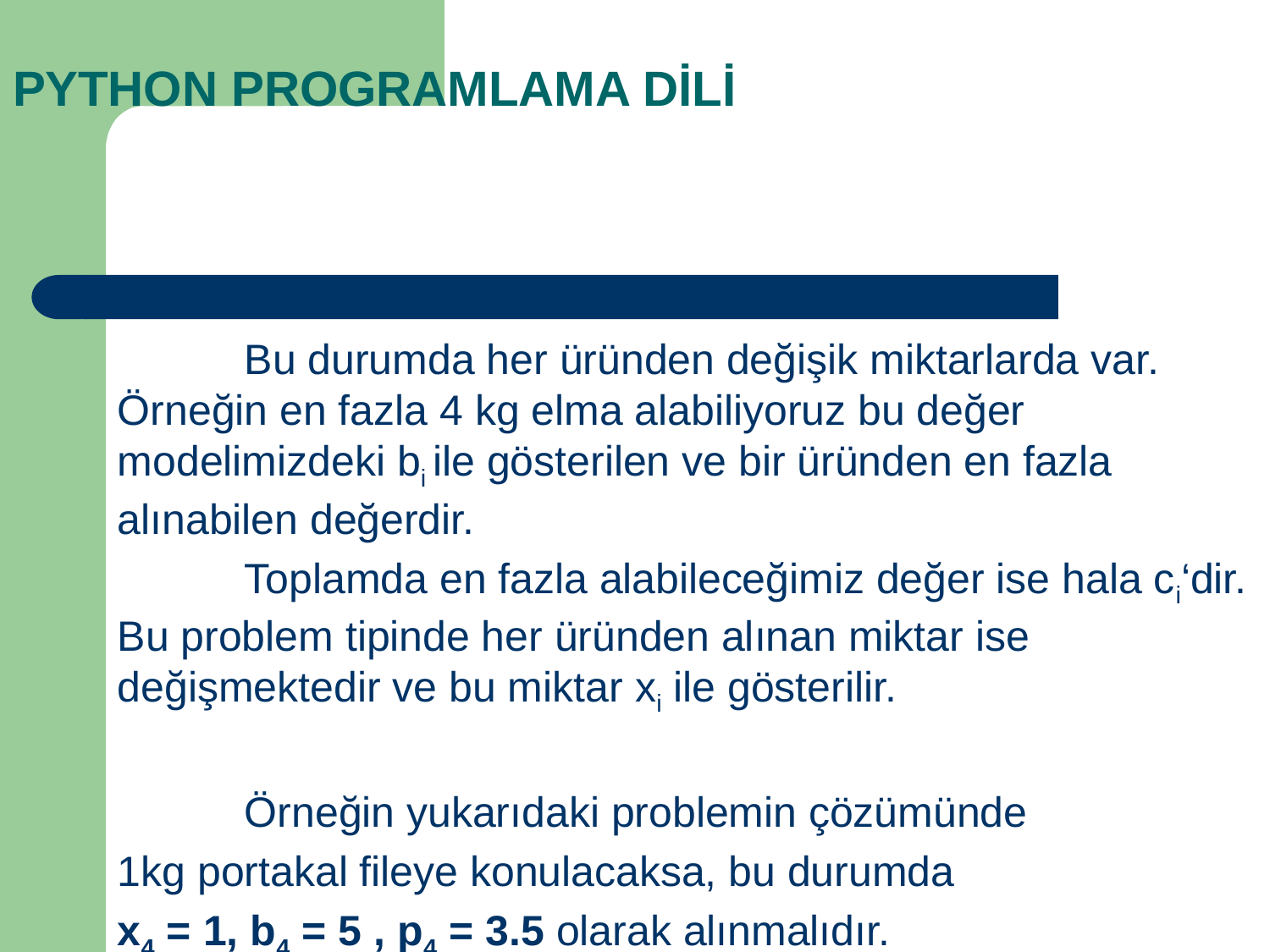

# PYTHON PROGRAMLAMA DİLİ
	Bu durumda her üründen değişik miktarlarda var. Örneğin en fazla 4 kg elma alabiliyoruz bu değer modelimizdeki bi ile gösterilen ve bir üründen en fazla alınabilen değerdir.
	Toplamda en fazla alabileceğimiz değer ise hala ci‘dir. Bu problem tipinde her üründen alınan miktar ise değişmektedir ve bu miktar xi ile gösterilir.

	Örneğin yukarıdaki problemin çözümünde
1kg portakal fileye konulacaksa, bu durumda
x4 = 1, b4 = 5 , p4 = 3.5 olarak alınmalıdır.